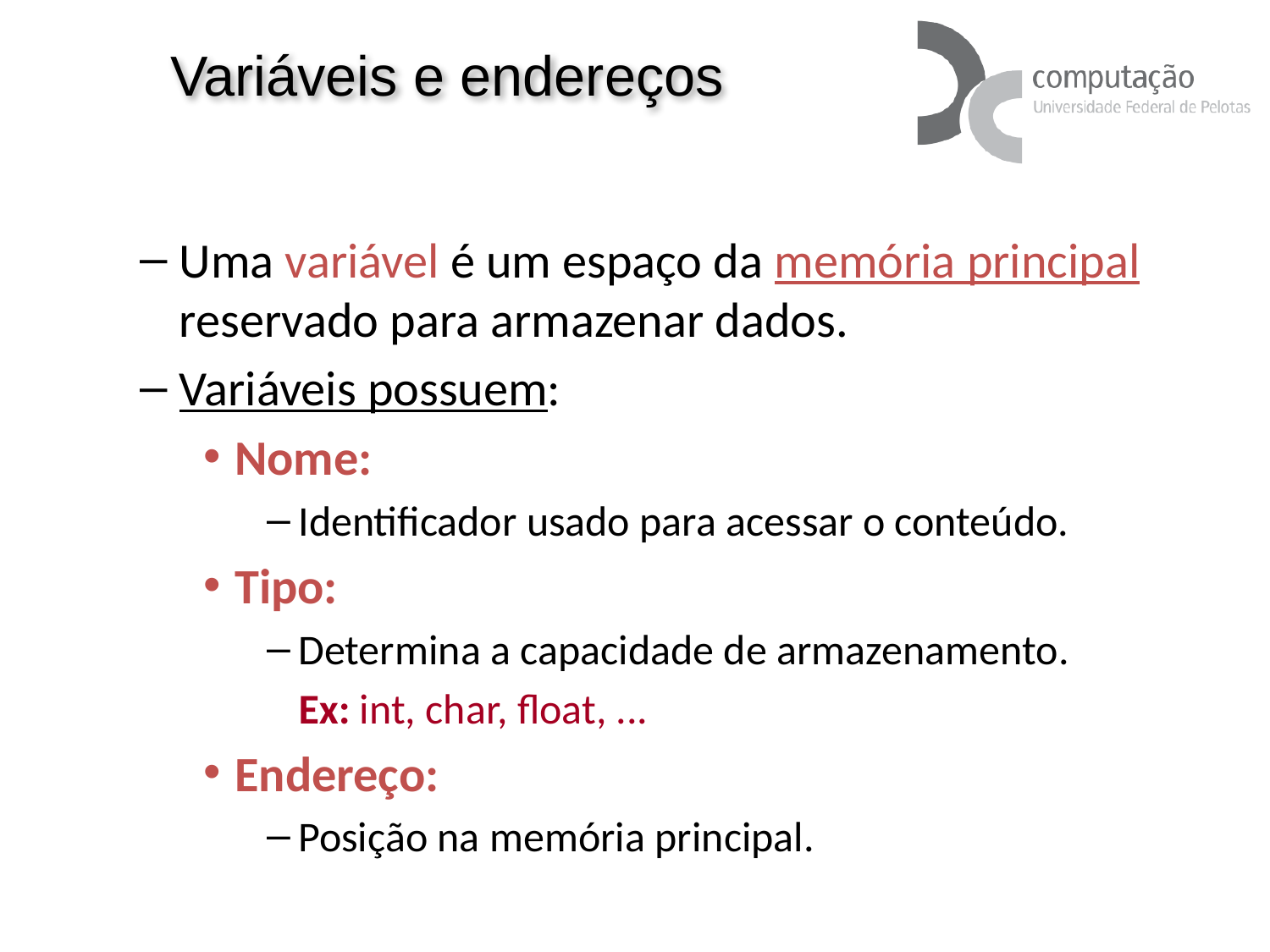

# Variáveis e endereços
Uma variável é um espaço da memória principal reservado para armazenar dados.
Variáveis possuem:
Nome:
Identificador usado para acessar o conteúdo.
Tipo:
Determina a capacidade de armazenamento.
	Ex: int, char, float, ...
Endereço:
Posição na memória principal.